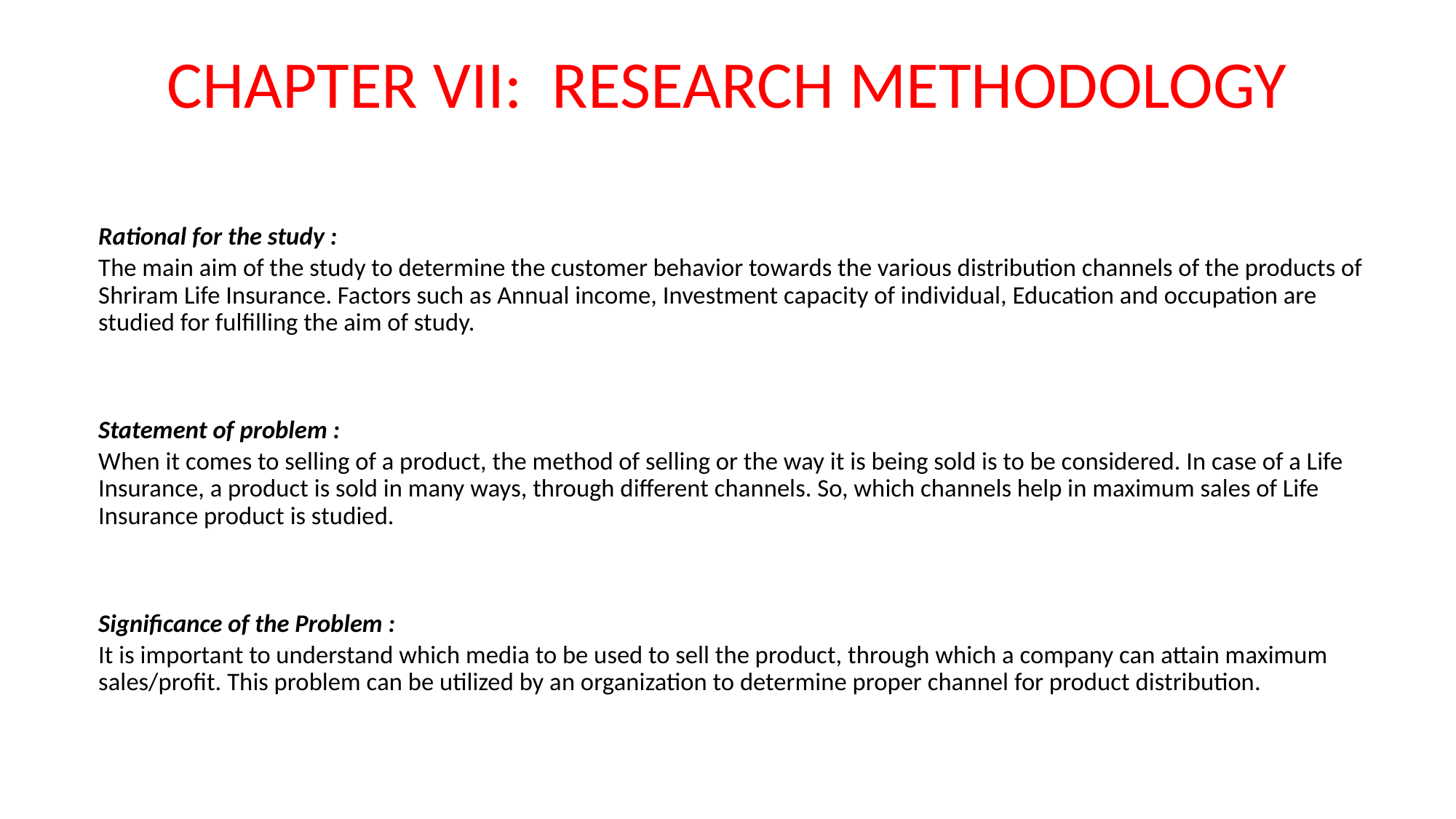

# CHAPTER VII:  RESEARCH METHODOLOGY
Rational for the study :
The main aim of the study to determine the customer behavior towards the various distribution channels of the products of Shriram Life Insurance. Factors such as Annual income, Investment capacity of individual, Education and occupation are studied for fulfilling the aim of study.

Statement of problem :
When it comes to selling of a product, the method of selling or the way it is being sold is to be considered. In case of a Life Insurance, a product is sold in many ways, through different channels. So, which channels help in maximum sales of Life Insurance product is studied.

Significance of the Problem :
It is important to understand which media to be used to sell the product, through which a company can attain maximum sales/profit. This problem can be utilized by an organization to determine proper channel for product distribution.